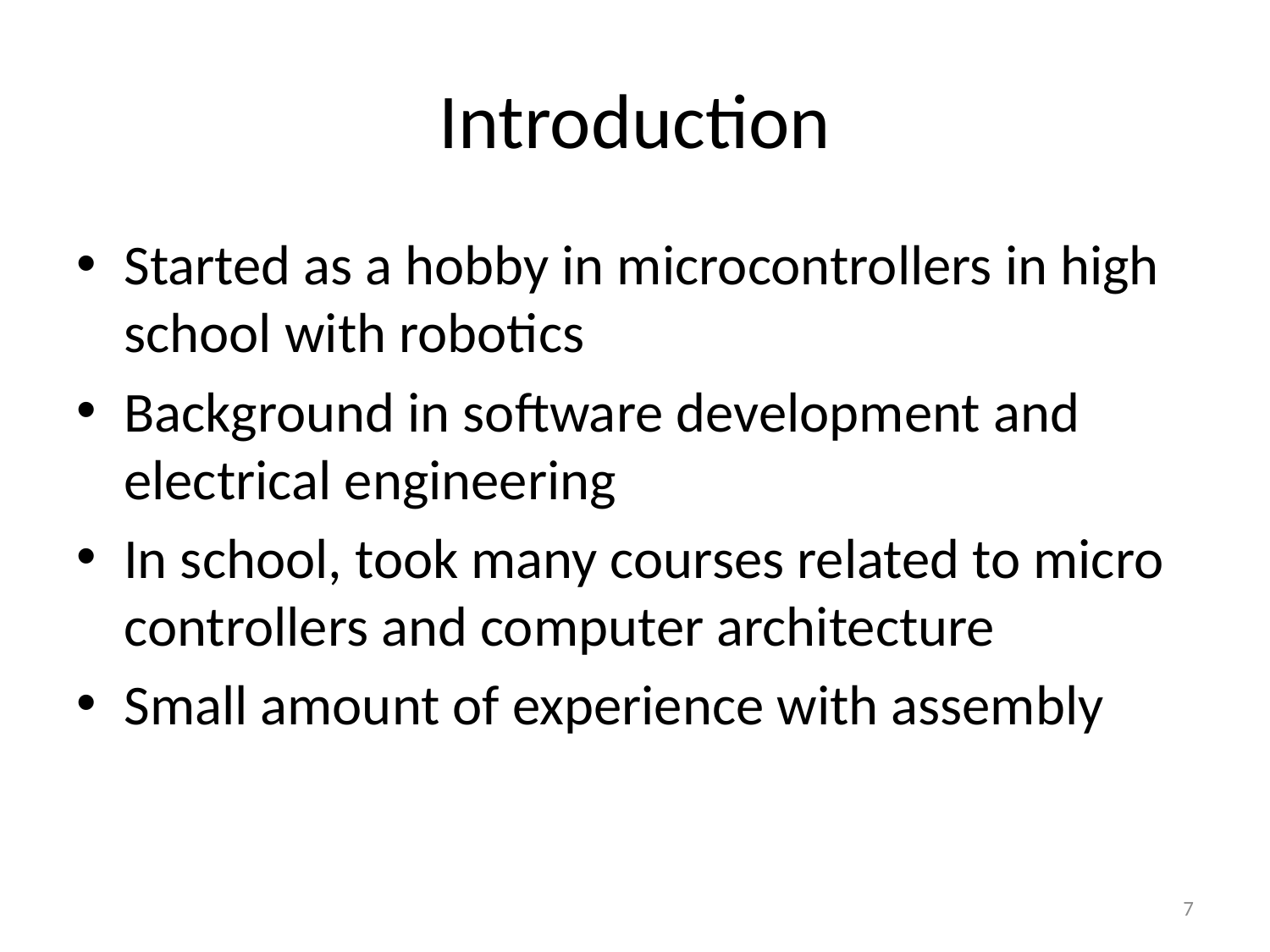

# Introduction
Started as a hobby in microcontrollers in high school with robotics
Background in software development and electrical engineering
In school, took many courses related to micro controllers and computer architecture
Small amount of experience with assembly
7